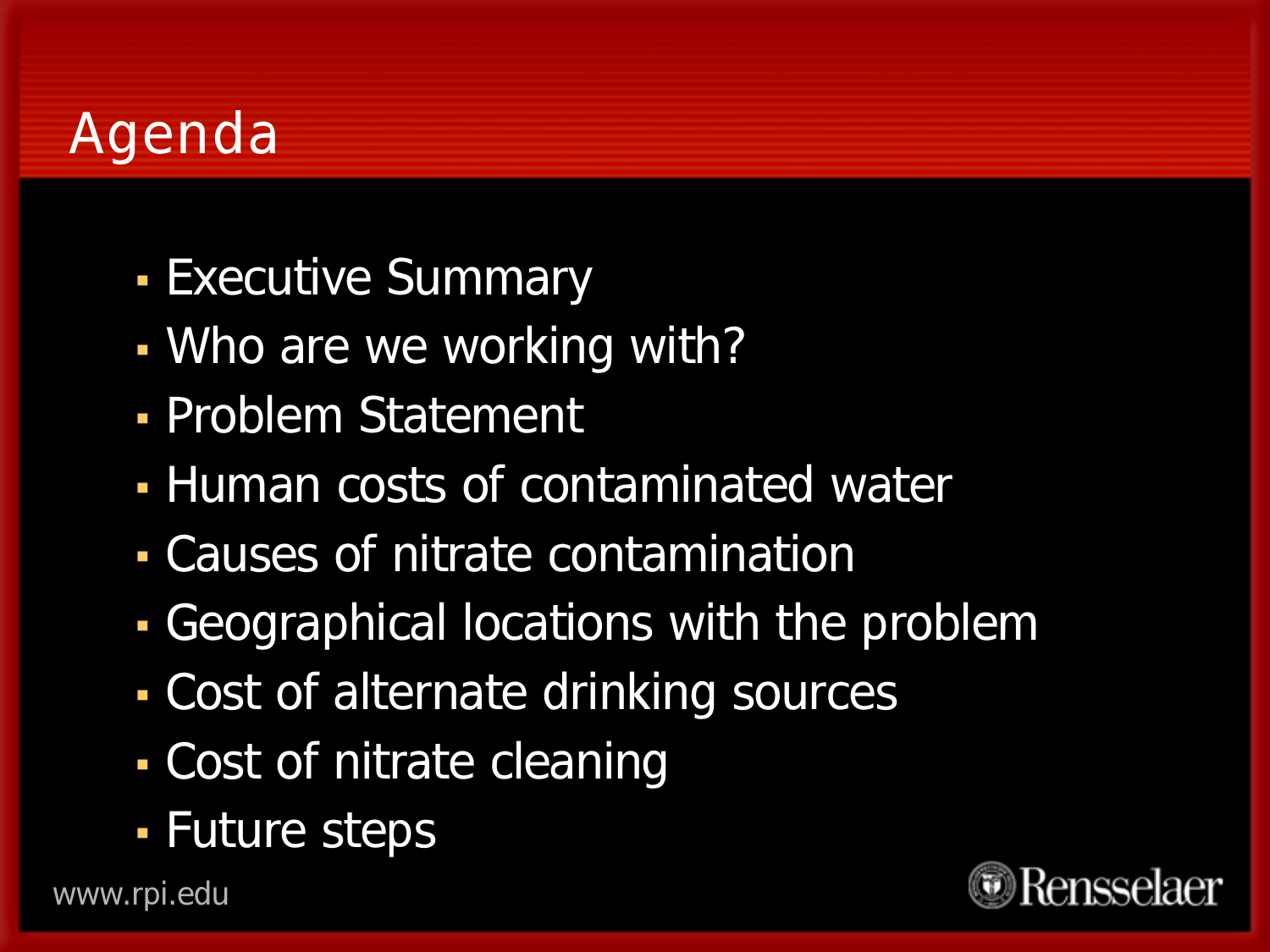

# Agenda
Executive Summary
Who are we working with?
Problem Statement
Human costs of contaminated water
Causes of nitrate contamination
Geographical locations with the problem
Cost of alternate drinking sources
Cost of nitrate cleaning
Future steps